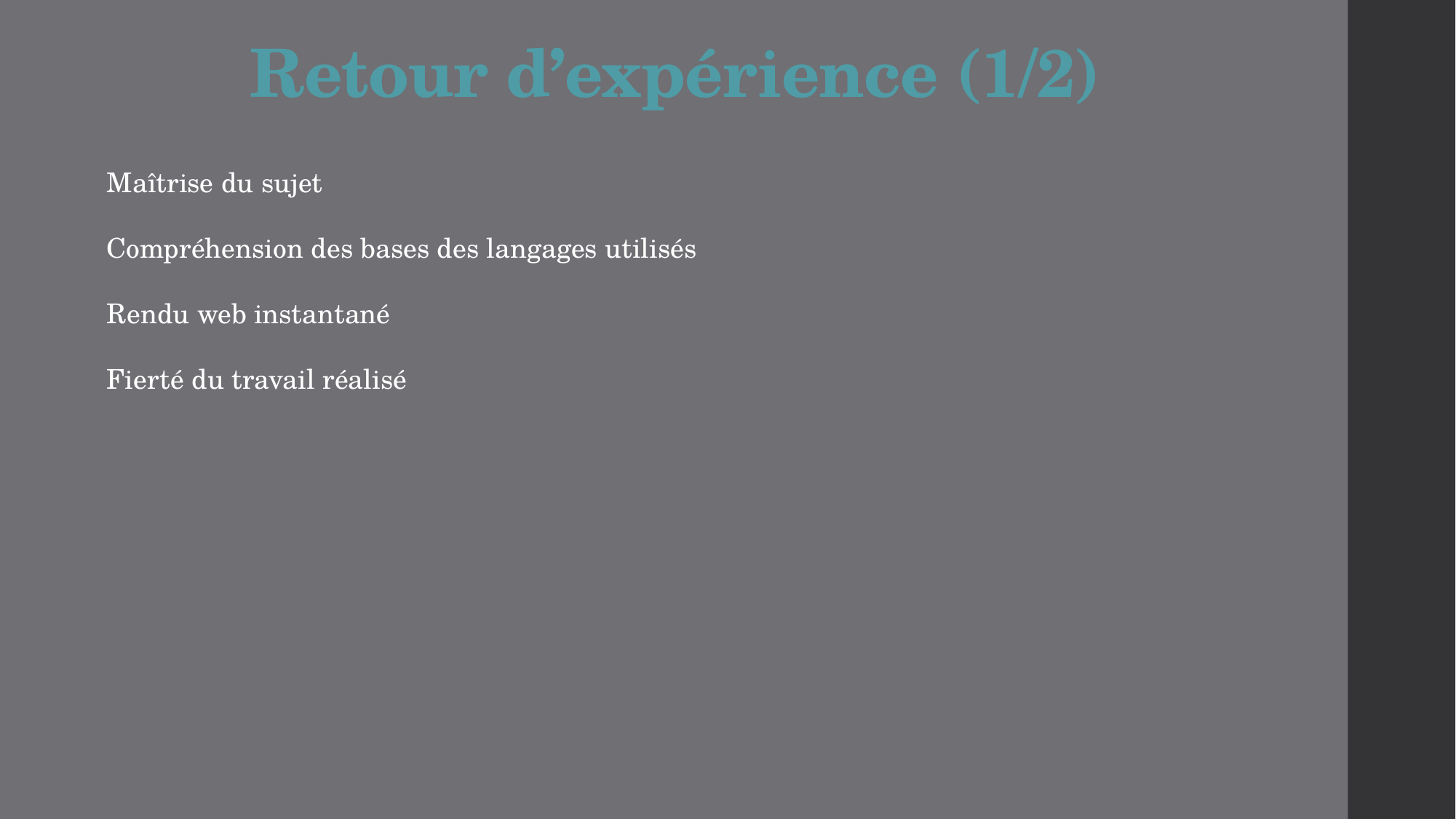

# Retour d’expérience (1/2)
Maîtrise du sujet

Compréhension des bases des langages utilisés

Rendu web instantané

Fierté du travail réalisé